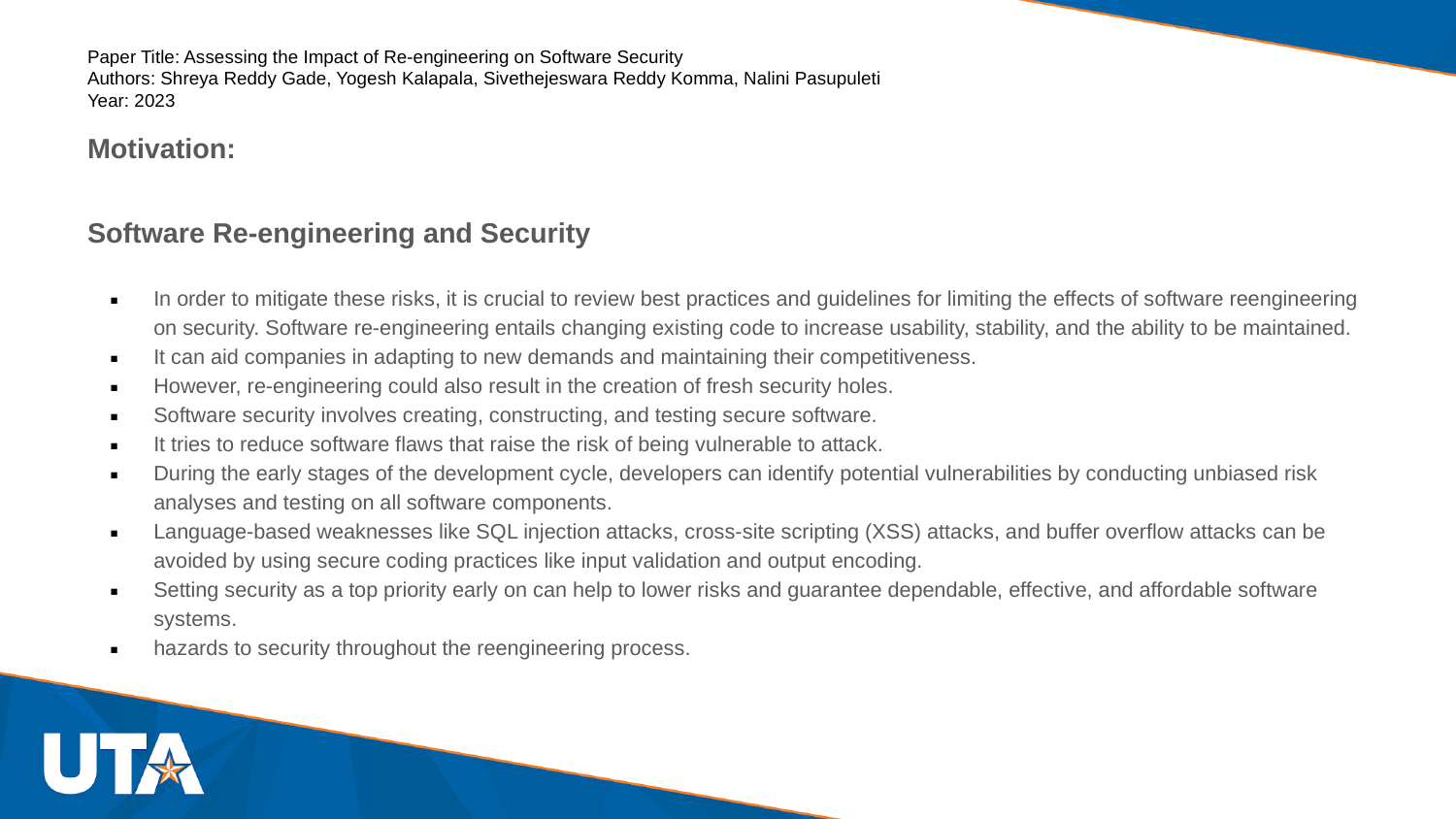

# Paper Title: Assessing the Impact of Re-engineering on Software Security
Authors: Shreya Reddy Gade, Yogesh Kalapala, Sivethejeswara Reddy Komma, Nalini Pasupuleti
Year: 2023

Motivation:

Software Re-engineering and Security

In order to mitigate these risks, it is crucial to review best practices and guidelines for limiting the effects of software reengineering on security. Software re-engineering entails changing existing code to increase usability, stability, and the ability to be maintained.
It can aid companies in adapting to new demands and maintaining their competitiveness.
However, re-engineering could also result in the creation of fresh security holes.
Software security involves creating, constructing, and testing secure software.
It tries to reduce software flaws that raise the risk of being vulnerable to attack.
During the early stages of the development cycle, developers can identify potential vulnerabilities by conducting unbiased risk analyses and testing on all software components.
Language-based weaknesses like SQL injection attacks, cross-site scripting (XSS) attacks, and buffer overflow attacks can be avoided by using secure coding practices like input validation and output encoding.
Setting security as a top priority early on can help to lower risks and guarantee dependable, effective, and affordable software systems.
hazards to security throughout the reengineering process.